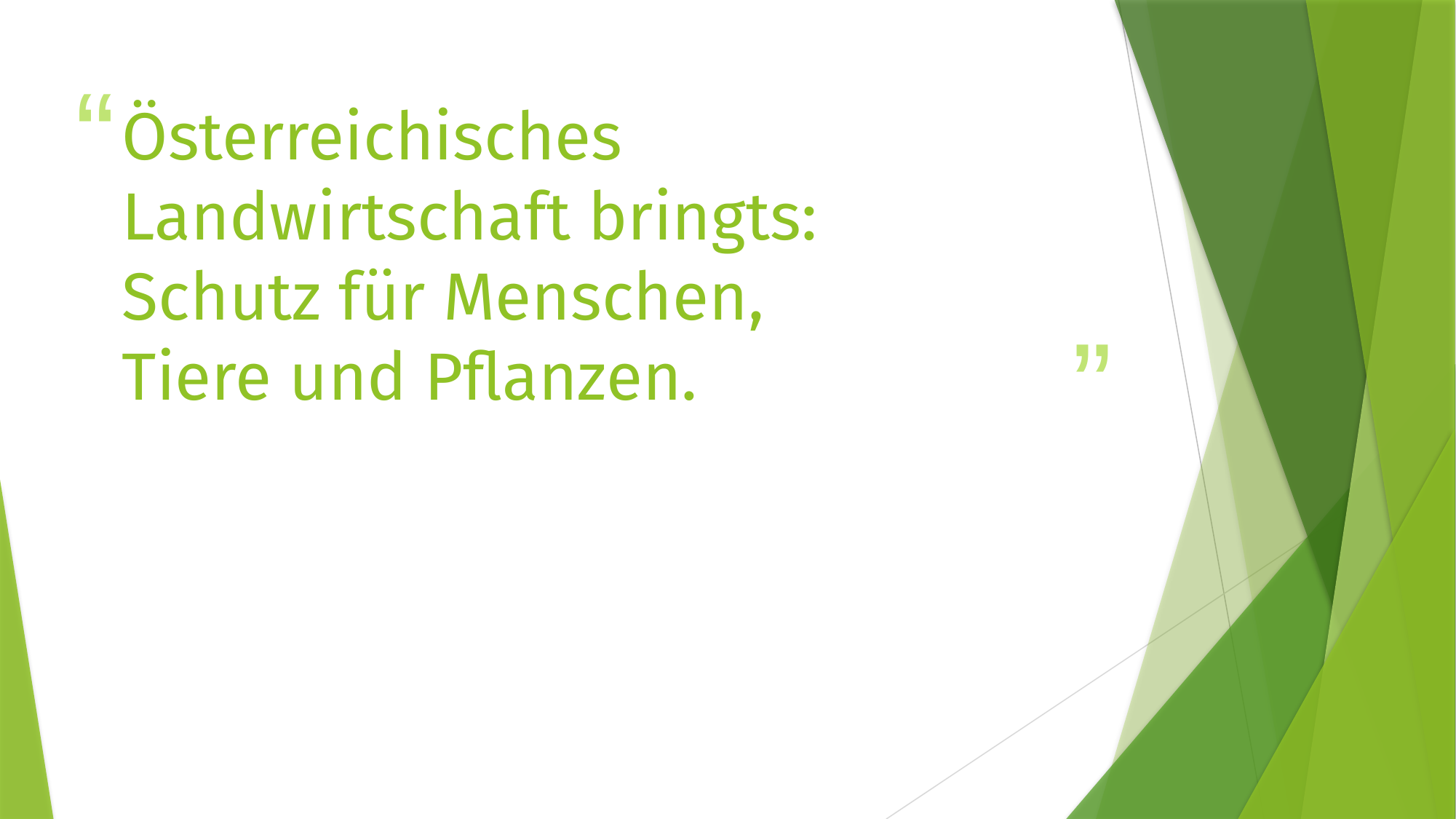

# Österreichisches Landwirtschaft bringts: Schutz für Menschen, Tiere und Pflanzen.